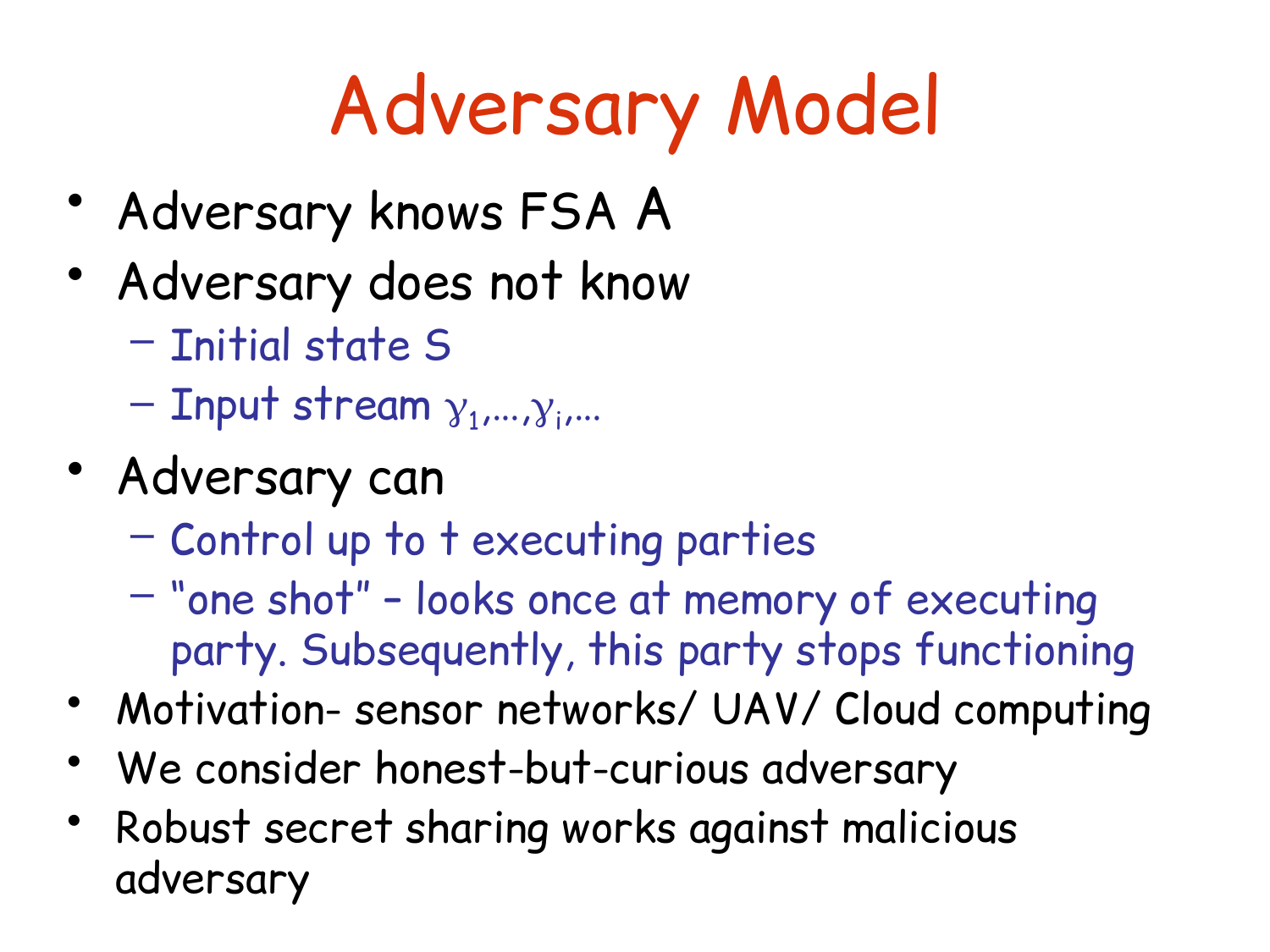

# Adversary Model
Adversary knows FSA A
Adversary does not know
Initial state S
Input stream γ1,…,γi,…
Adversary can
Control up to t executing parties
“one shot” – looks once at memory of executing party. Subsequently, this party stops functioning
Motivation- sensor networks/ UAV/ Cloud computing
We consider honest-but-curious adversary
Robust secret sharing works against malicious adversary